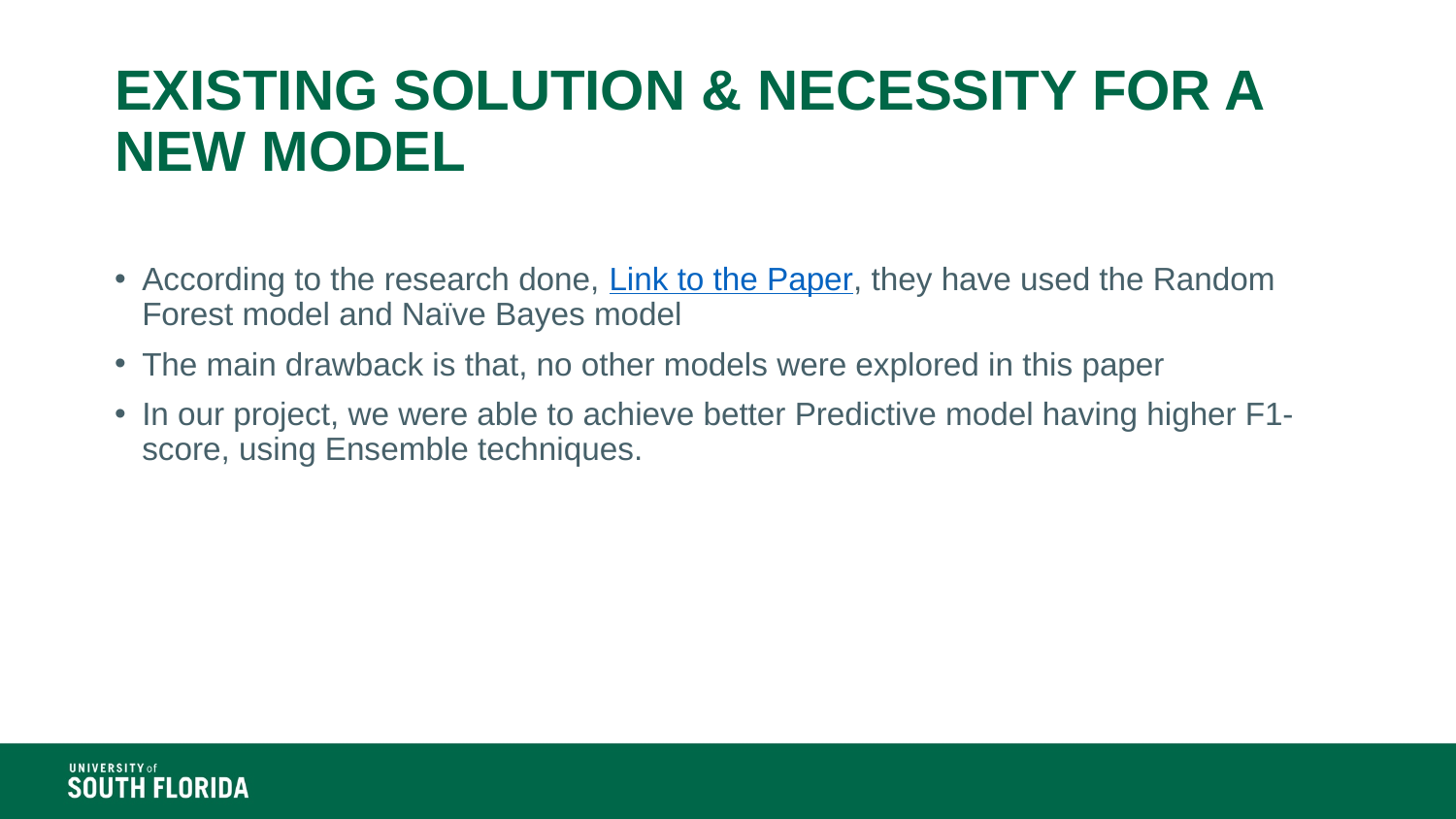

# EXISTING SOLUTION & NECESSITY FOR A NEW MODEL
According to the research done, Link to the Paper, they have used the Random Forest model and Naïve Bayes model
The main drawback is that, no other models were explored in this paper
In our project, we were able to achieve better Predictive model having higher F1-score, using Ensemble techniques.